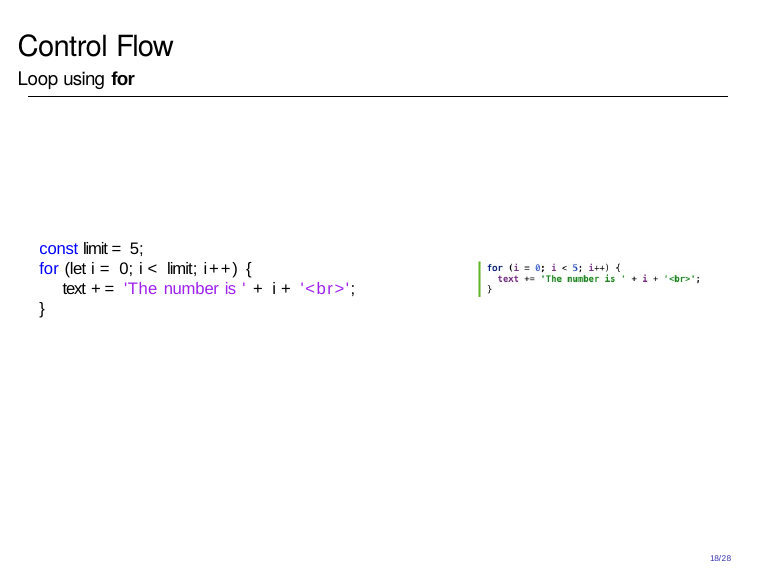

# Control Flow
Loop using for
const limit = 5;
for (let i = 0; i < limit; i++) {
text += 'The number is ' + i + '<br>';
}

18/28